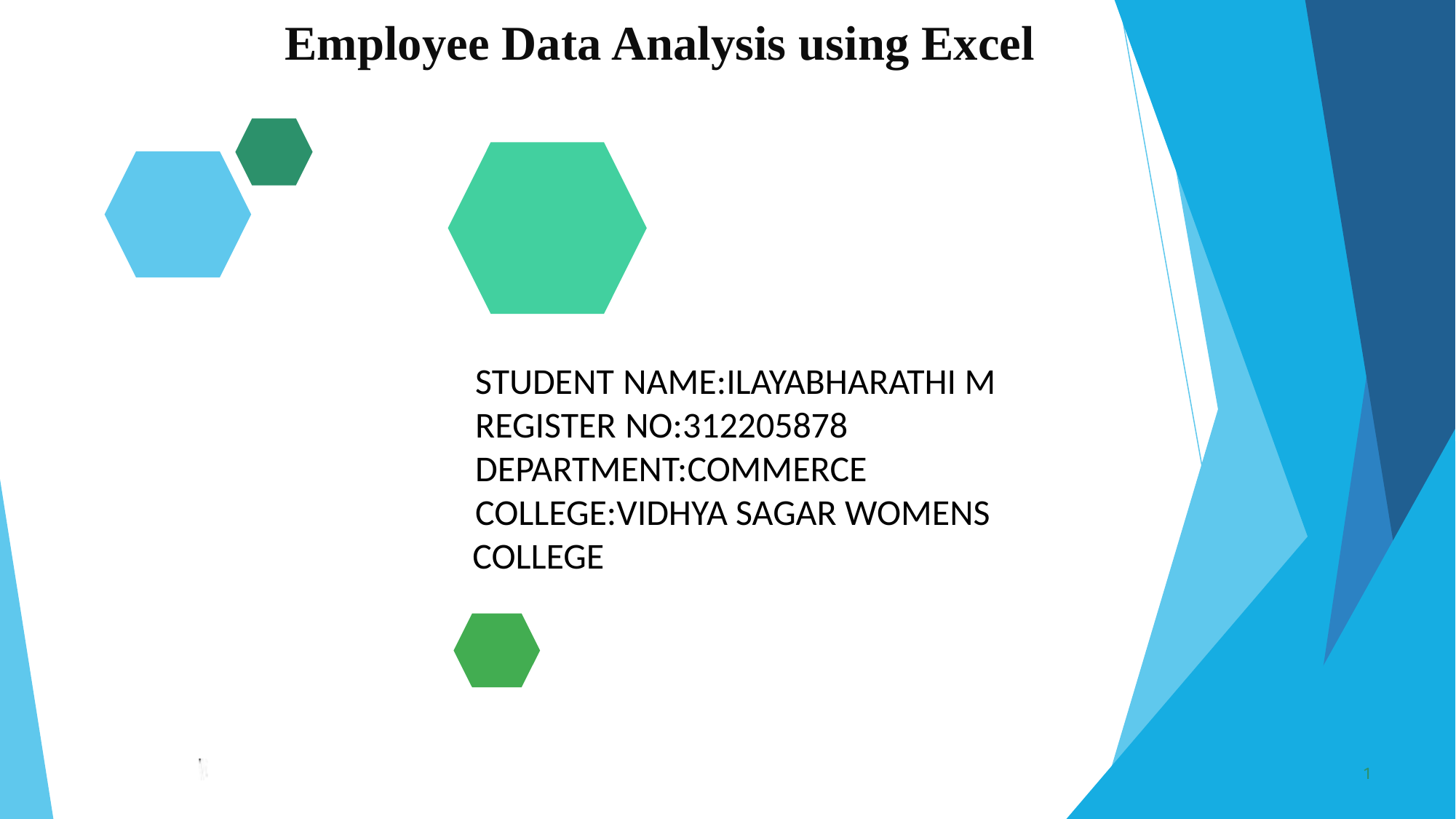

Employee Data Analysis using Excel

STUDENT NAME:ILAYABHARATHI M
REGISTER NO:312205878
DEPARTMENT:COMMERCE
COLLEGE:VIDHYA SAGAR WOMENS COLLEGE

1